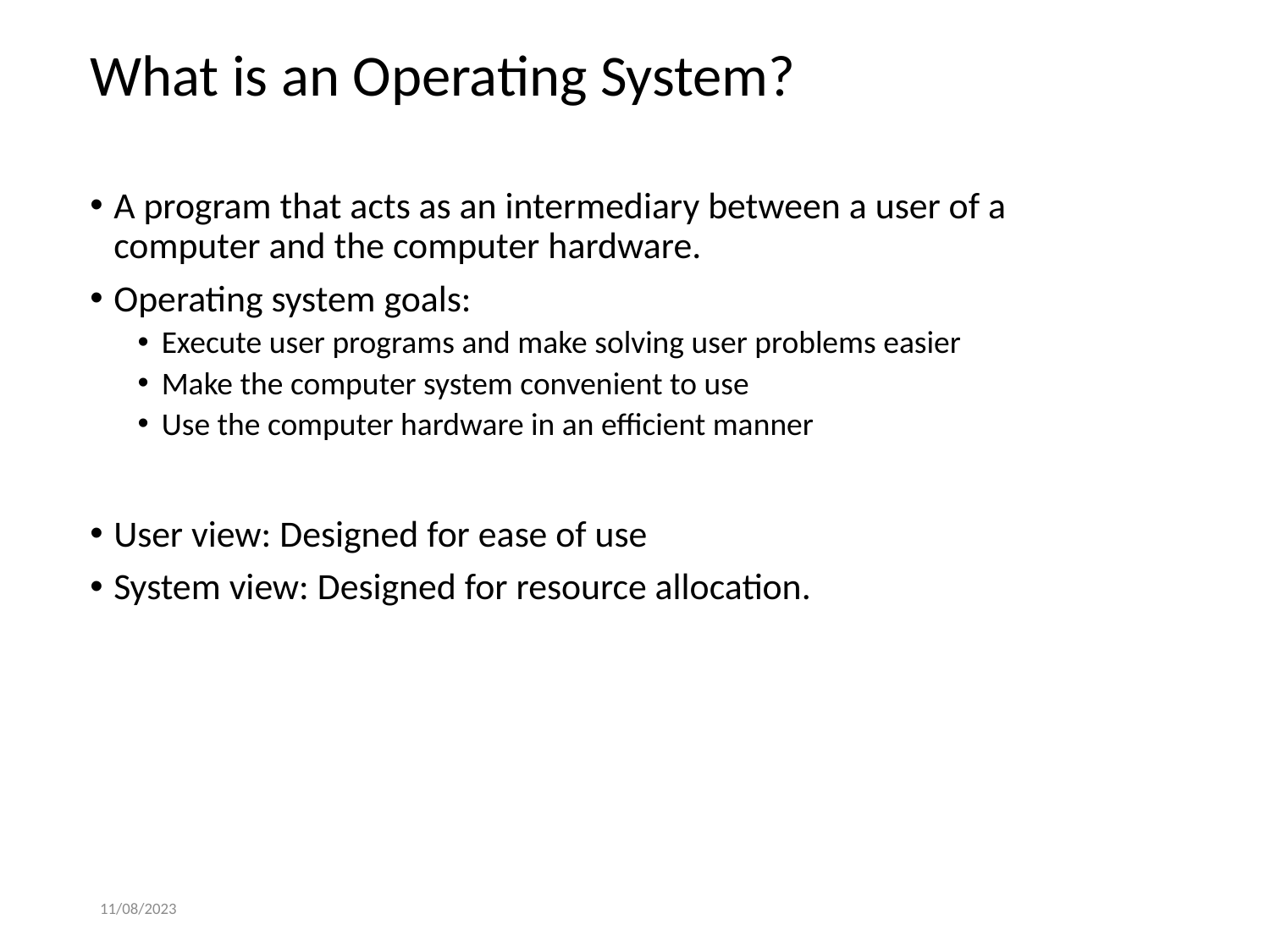

What is an Operating System?
A program that acts as an intermediary between a user of a computer and the computer hardware.
Operating system goals:
Execute user programs and make solving user problems easier
Make the computer system convenient to use
Use the computer hardware in an efficient manner

User view: Designed for ease of use
System view: Designed for resource allocation.
11/08/2023
5